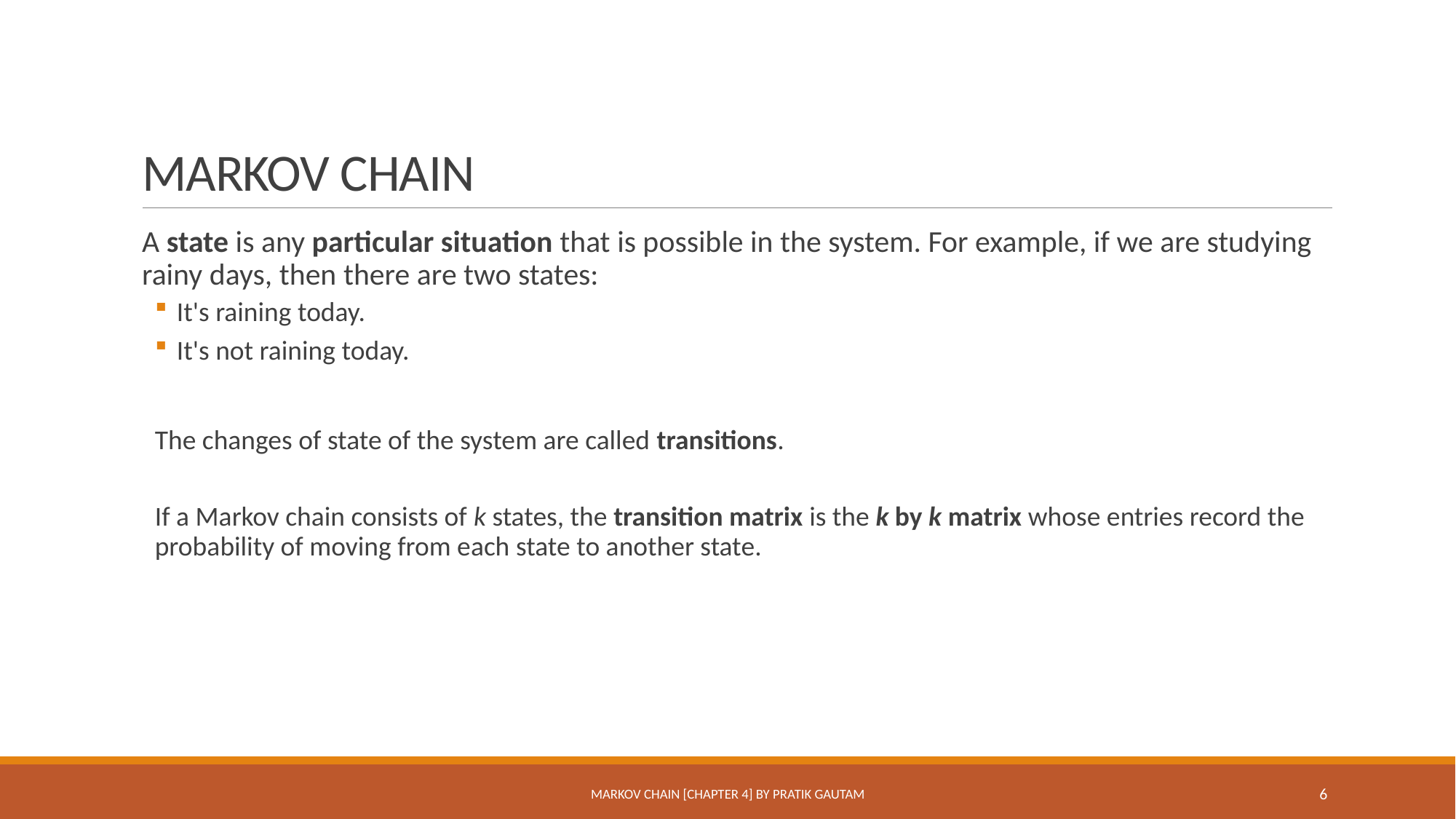

# MARKOV CHAIN
A state is any particular situation that is possible in the system. For example, if we are studying rainy days, then there are two states:
It's raining today.
It's not raining today.

The changes of state of the system are called transitions.

If a Markov chain consists of k states, the transition matrix is the k by k matrix whose entries record the probability of moving from each state to another state.
MARKOV CHAIN [Chapter 4] By Pratik Gautam
6